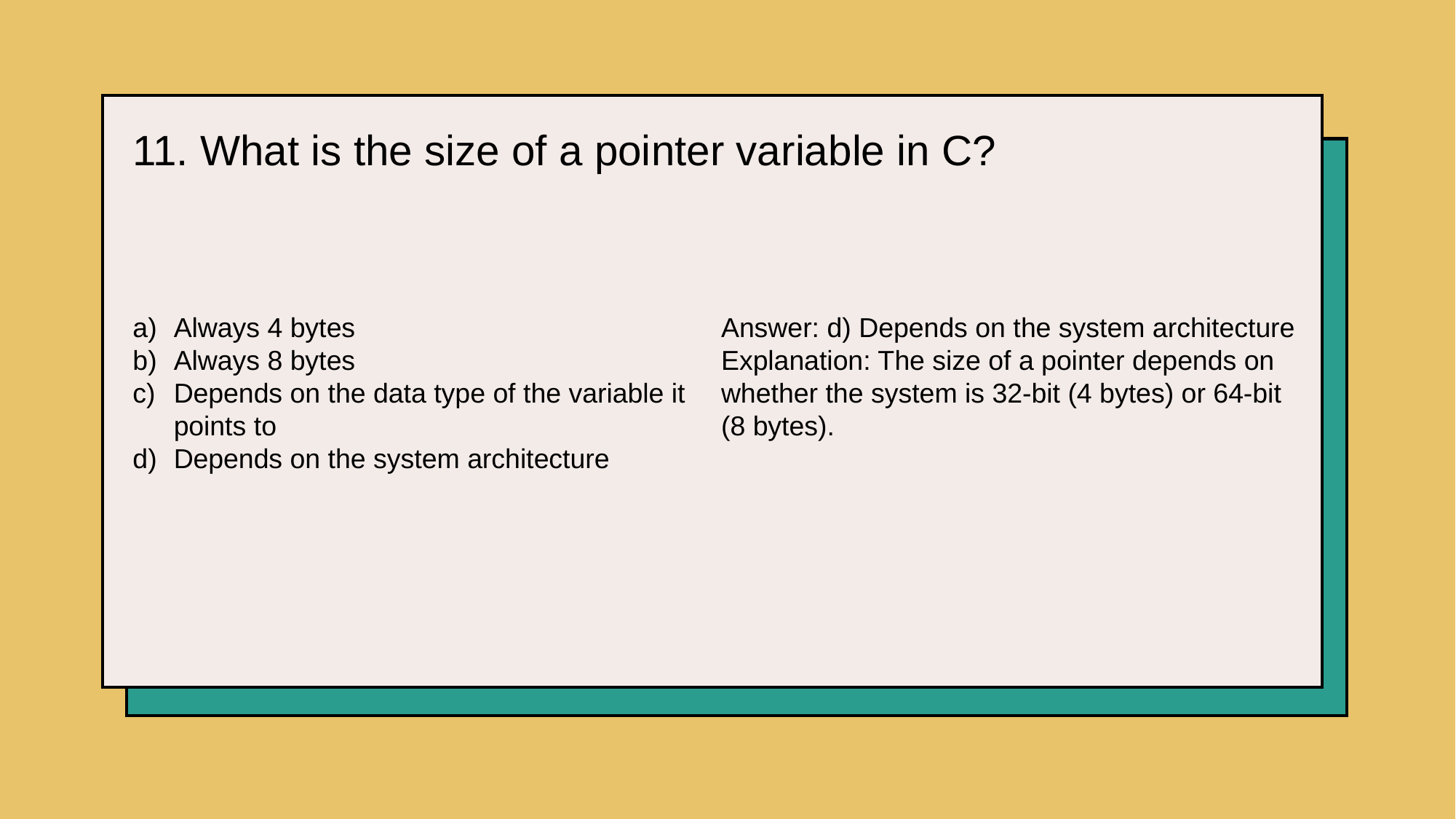

11. What is the size of a pointer variable in C?
Always 4 bytes
Always 8 bytes
Depends on the data type of the variable it points to
Depends on the system architecture
Answer: d) Depends on the system architecture Explanation: The size of a pointer depends on whether the system is 32-bit (4 bytes) or 64-bit (8 bytes).